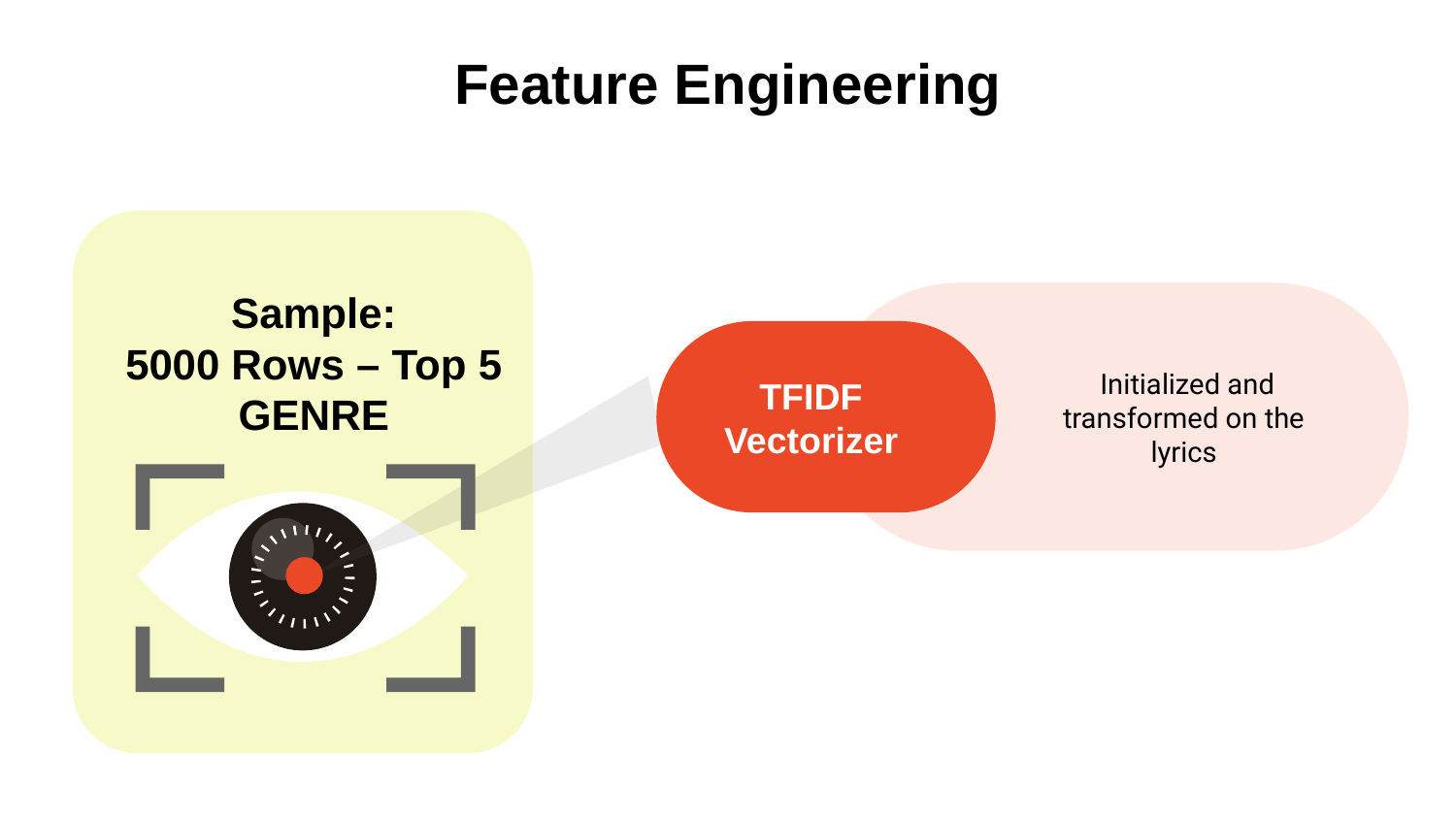

# Feature Engineering

Sample:
5000 Rows – Top 5 GENRE

 Initialized and transformed on the lyrics
TFIDF Vectorizer